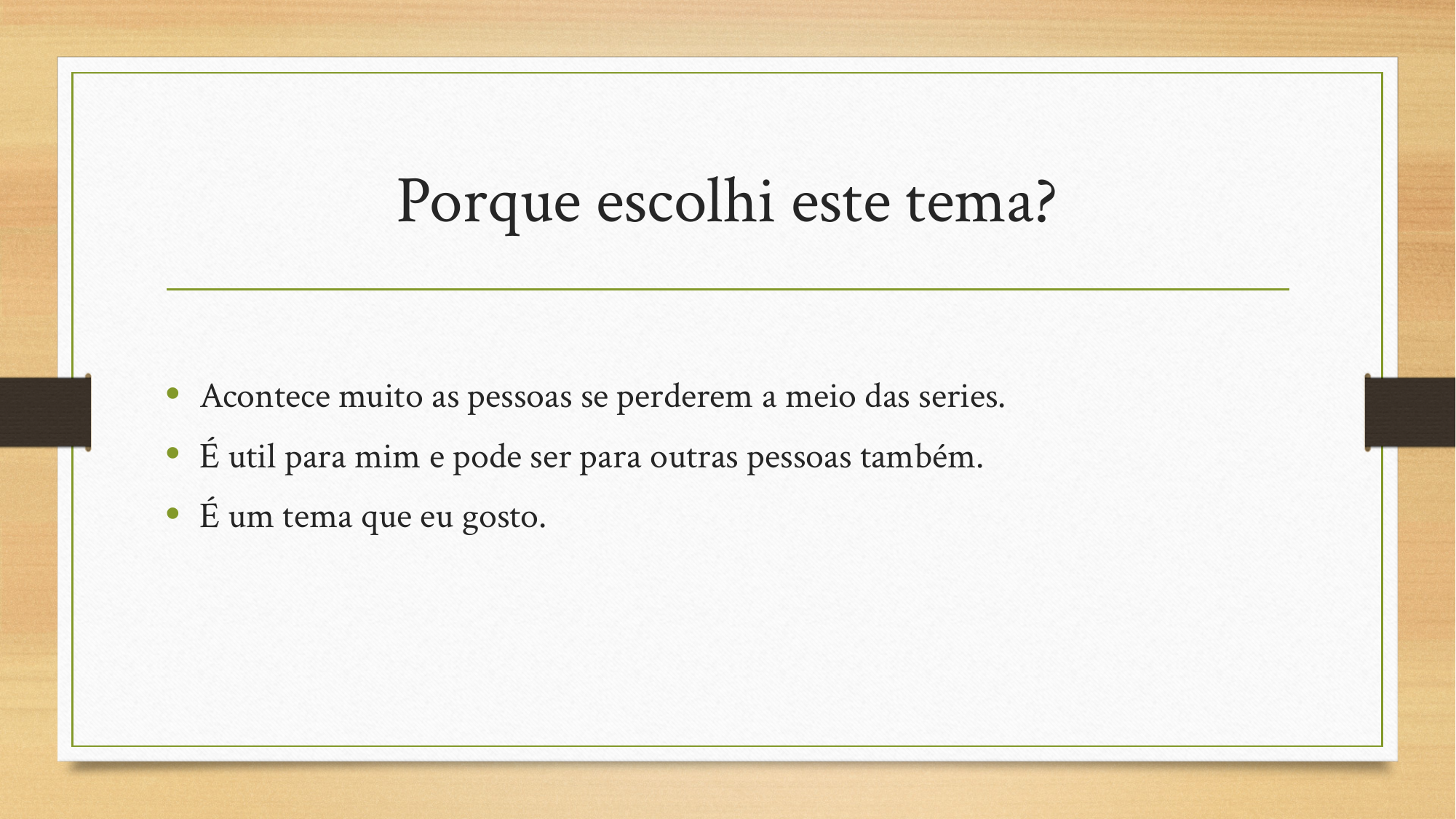

# Porque escolhi este tema?

Acontece muito as pessoas se perderem a meio das series.
É util para mim e pode ser para outras pessoas também.
É um tema que eu gosto.